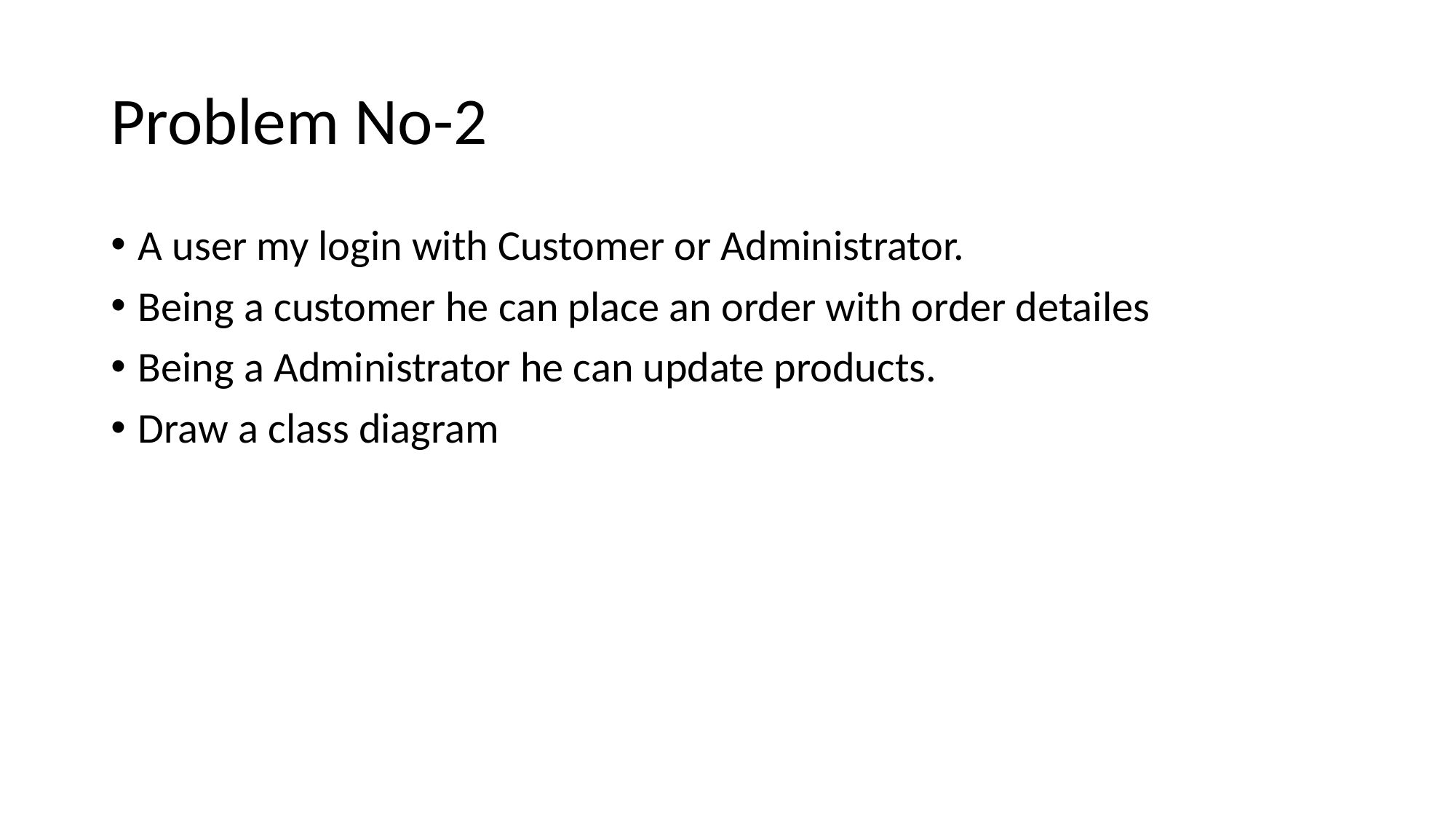

# Problem No-2
A user my login with Customer or Administrator.
Being a customer he can place an order with order detailes
Being a Administrator he can update products.
Draw a class diagram